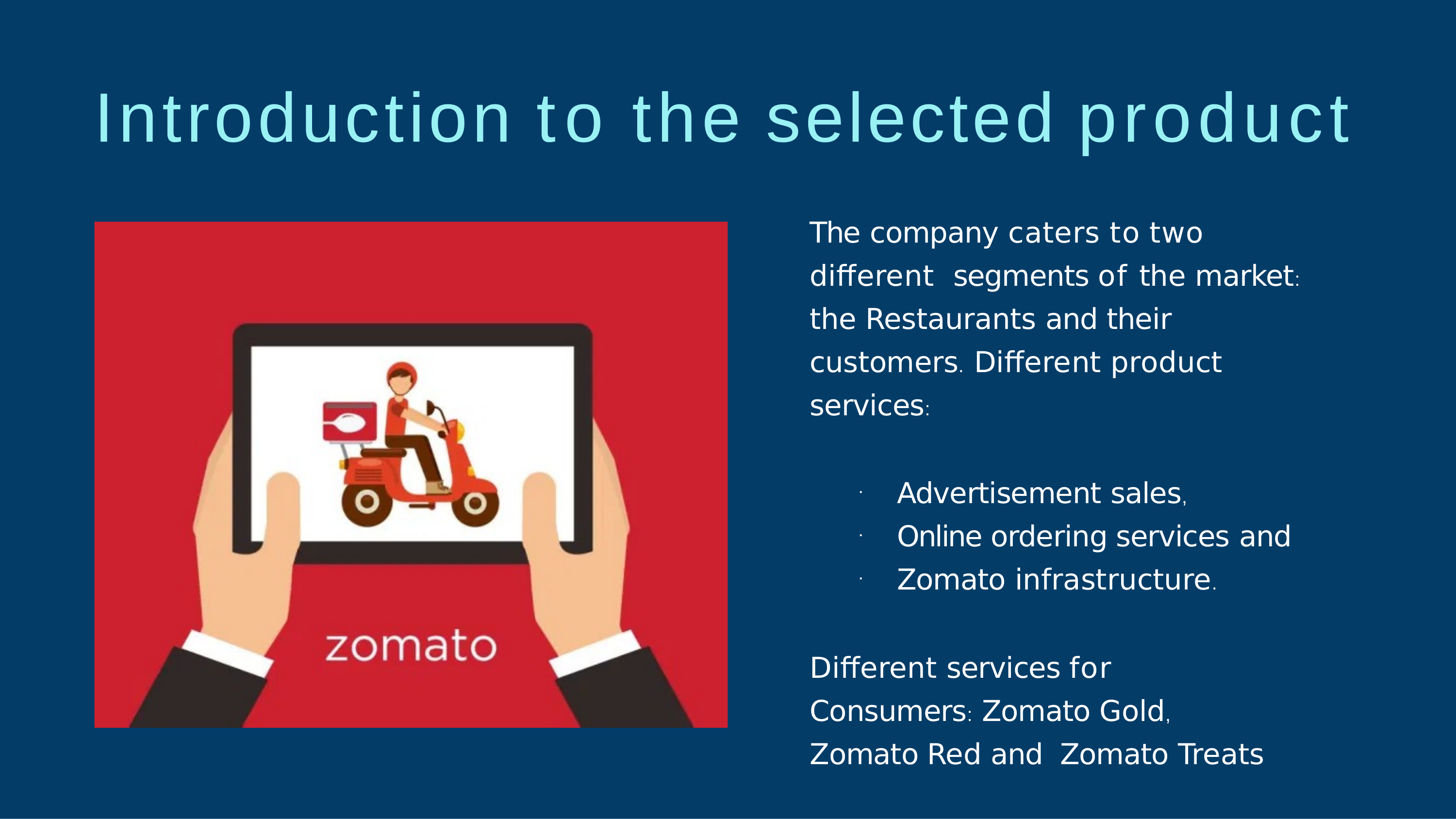

# Introduction to the selected product
The company caters to two different  segments of the market:
the Restaurants and their customers.  Different product services:

Advertisement sales,
Online ordering services and
Zomato infrastructure.

Different services for Consumers:  Zomato Gold, Zomato Red and  Zomato Treats